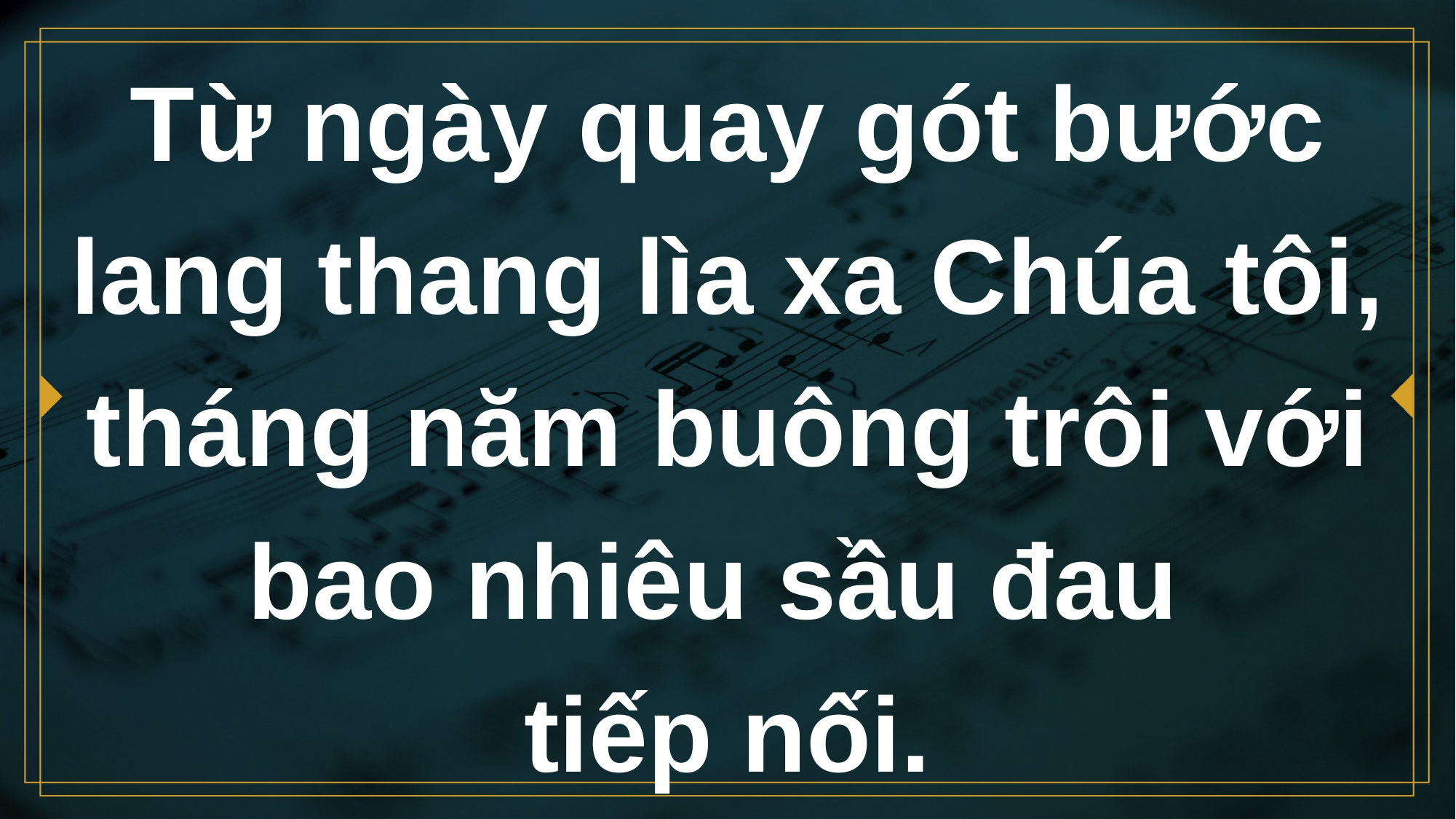

# Từ ngày quay gót bước lang thang lìa xa Chúa tôi, tháng năm buông trôi với bao nhiêu sầu đau tiếp nối.